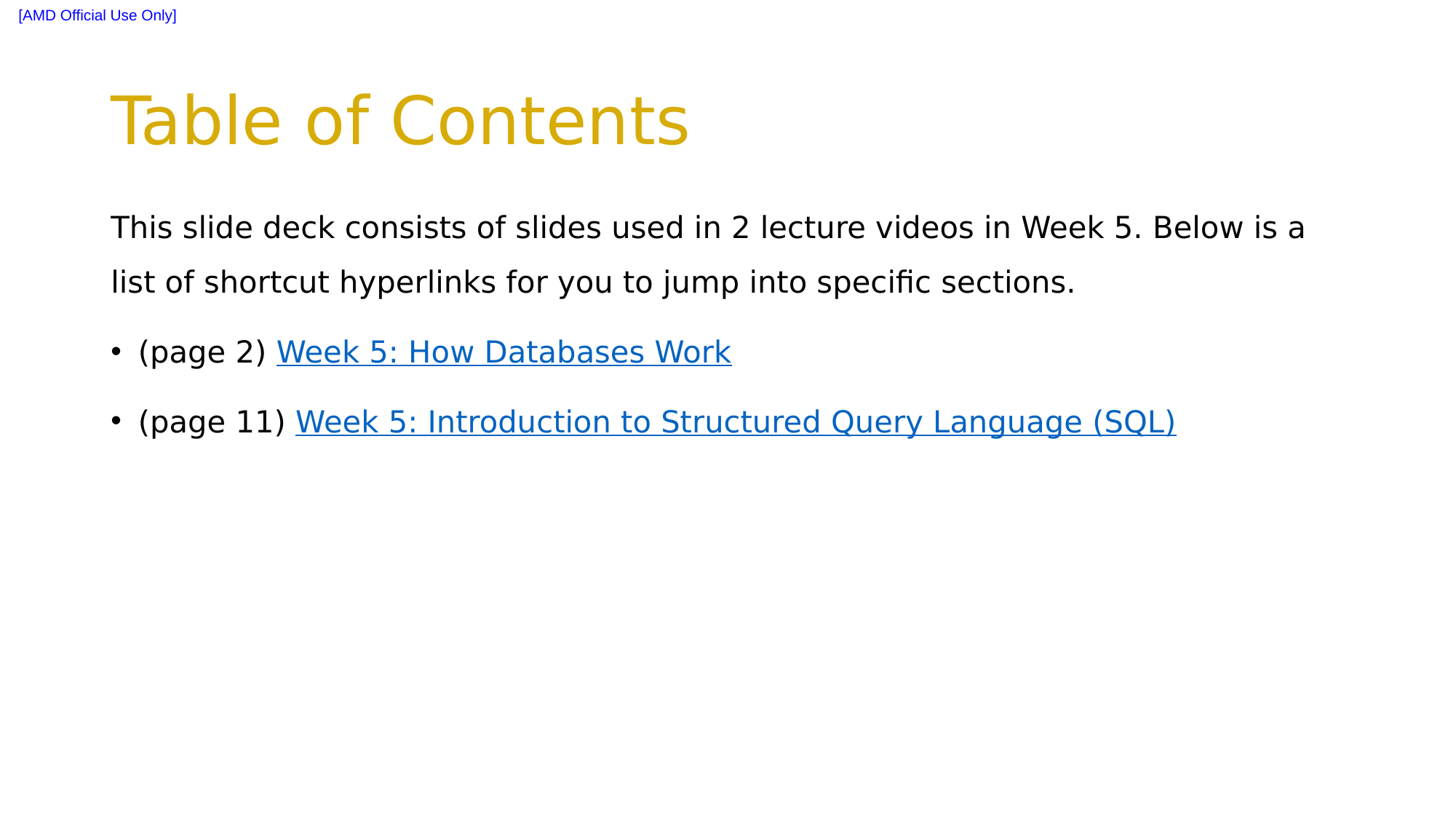

# Table of Contents
This slide deck consists of slides used in 2 lecture videos in Week 5. Below is a list of shortcut hyperlinks for you to jump into specific sections.
(page 2) Week 5: How Databases Work
(page 11) Week 5: Introduction to Structured Query Language (SQL)